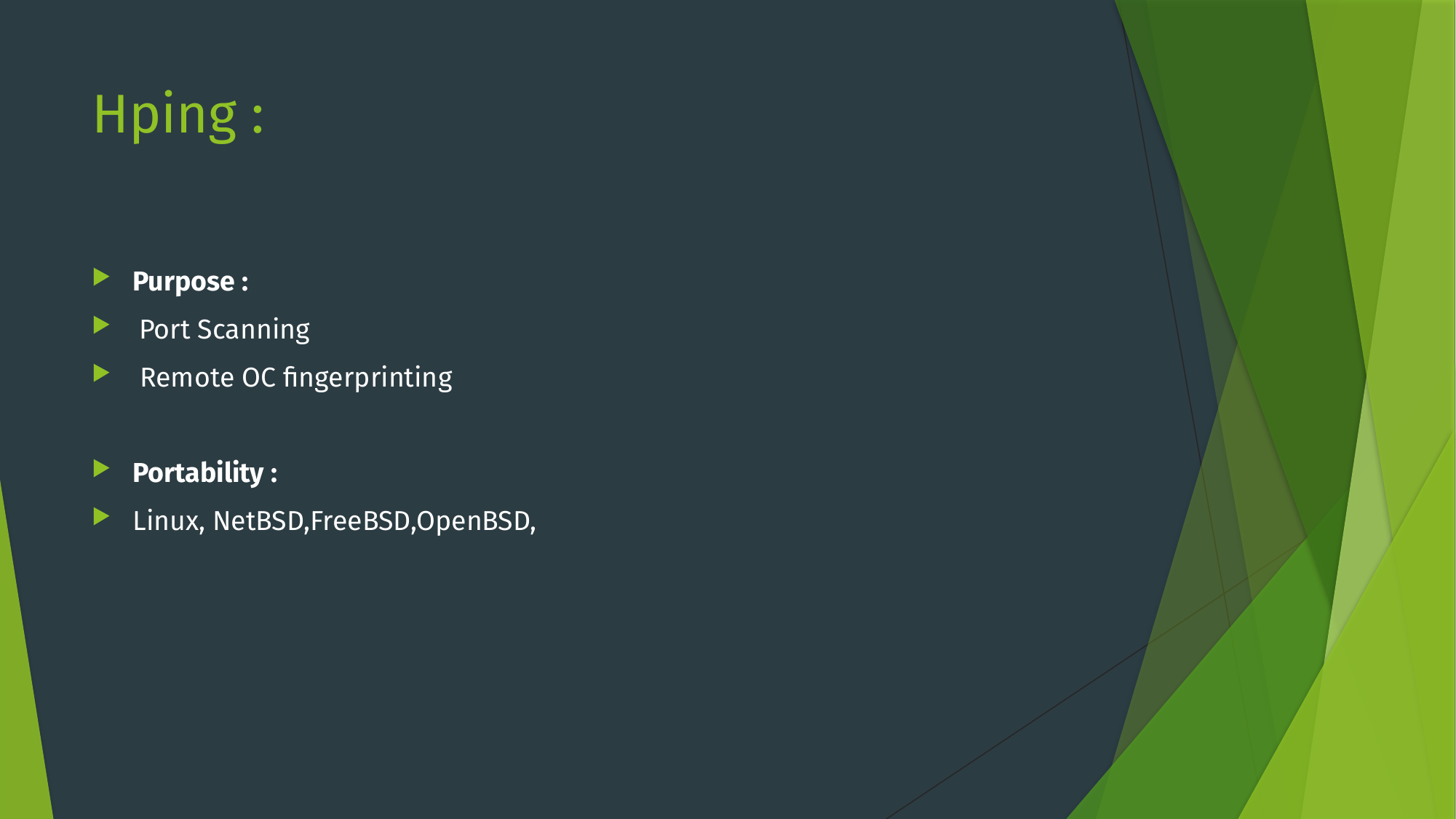

# Hping :
Purpose :
 Port Scanning
 Remote OC fingerprinting

Portability :
Linux, NetBSD,FreeBSD,OpenBSD,